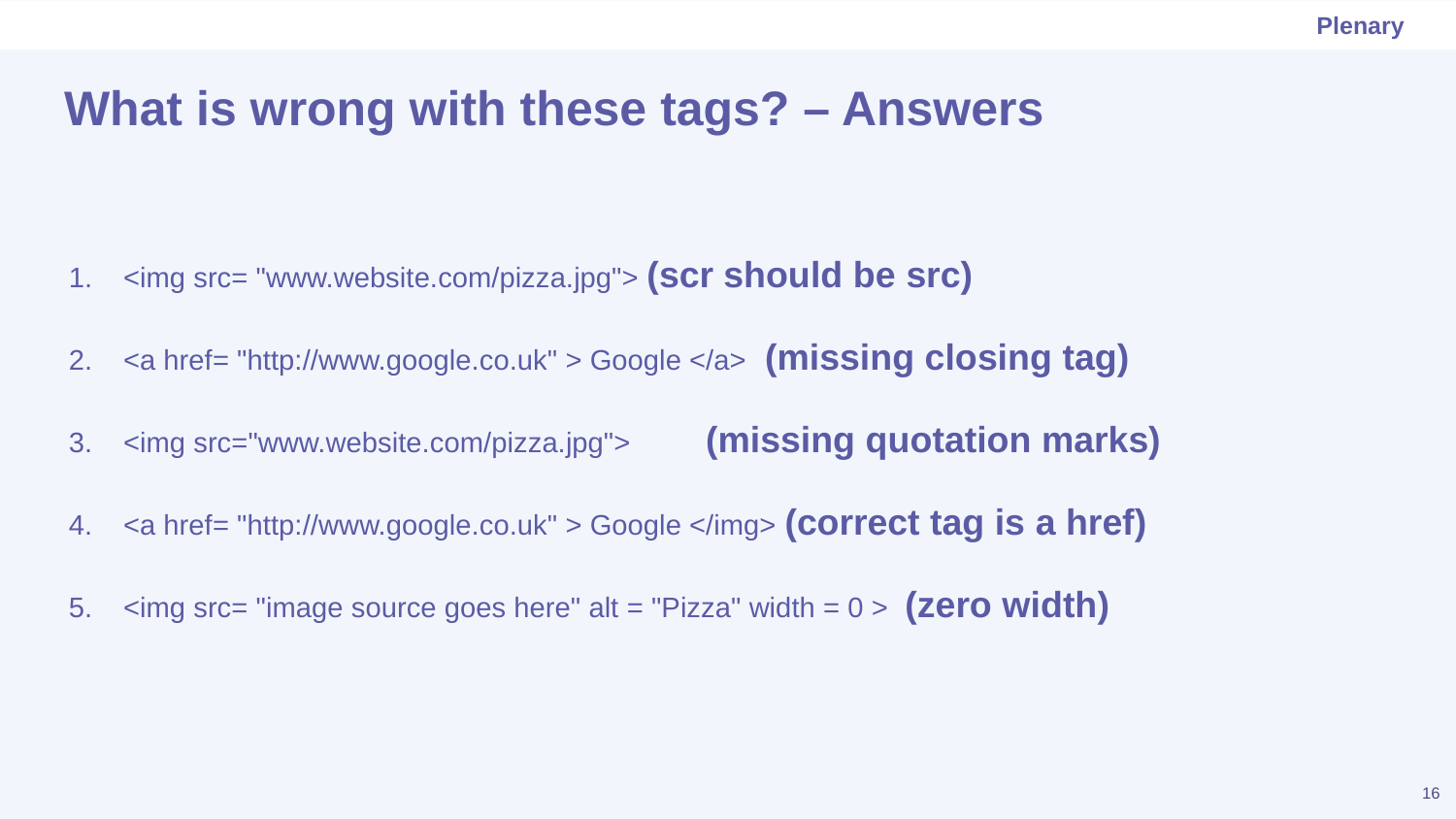

Plenary
# What is wrong with these tags? – Answers

<img src= "www.website.com/pizza.jpg"> (scr should be src)
<a href= "http://www.google.co.uk" > Google </a>  (missing closing tag)
<img src="www.website.com/pizza.jpg"> 	(missing quotation marks)
<a href= "http://www.google.co.uk" > Google </img> (correct tag is a href)
<img src= "image source goes here" alt = "Pizza" width = 0 >  (zero width)

16